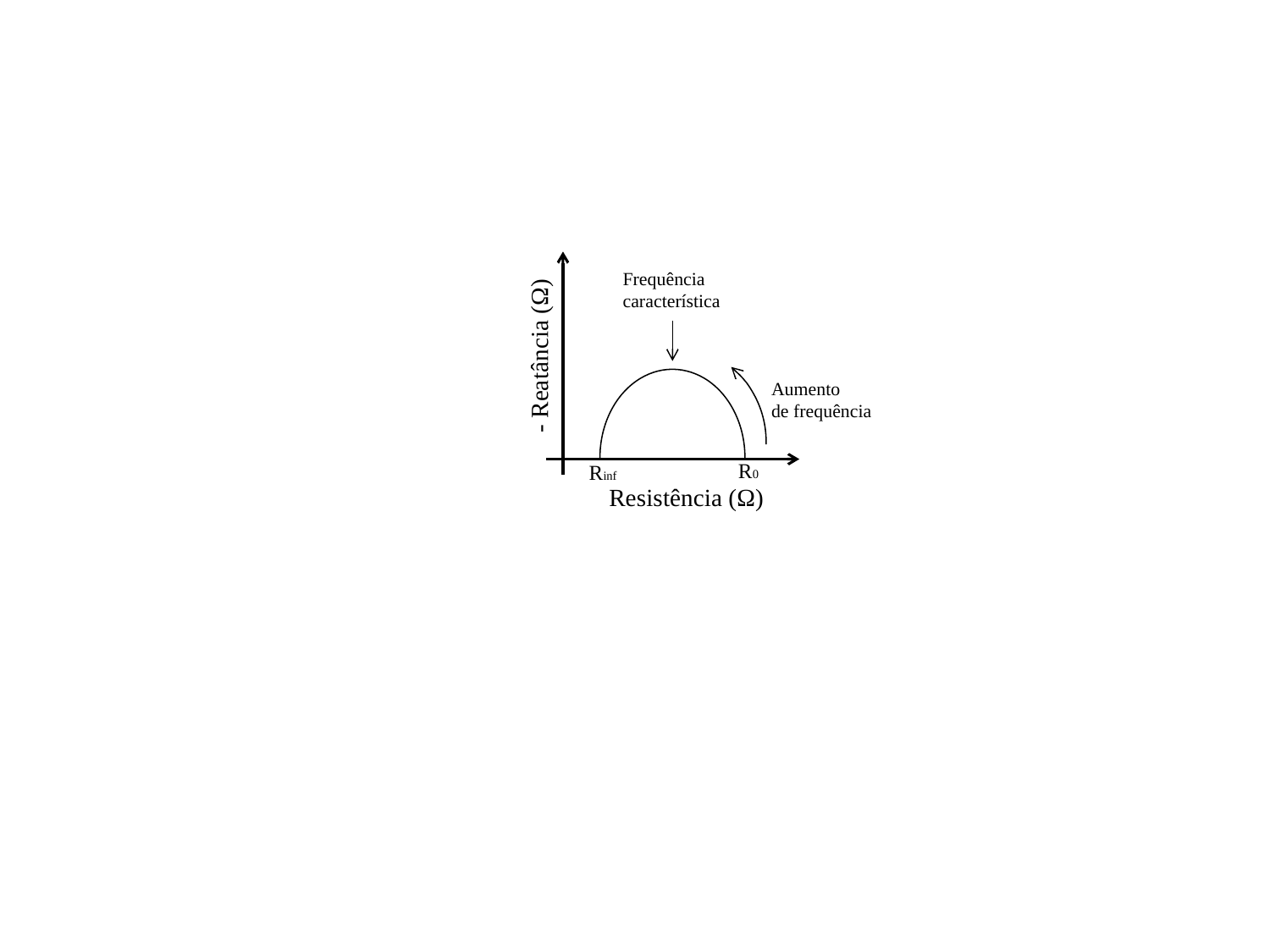

Frequência
característica
- Reatância (Ω)

Aumento
de frequência
R0
Rinf
Resistência (Ω)